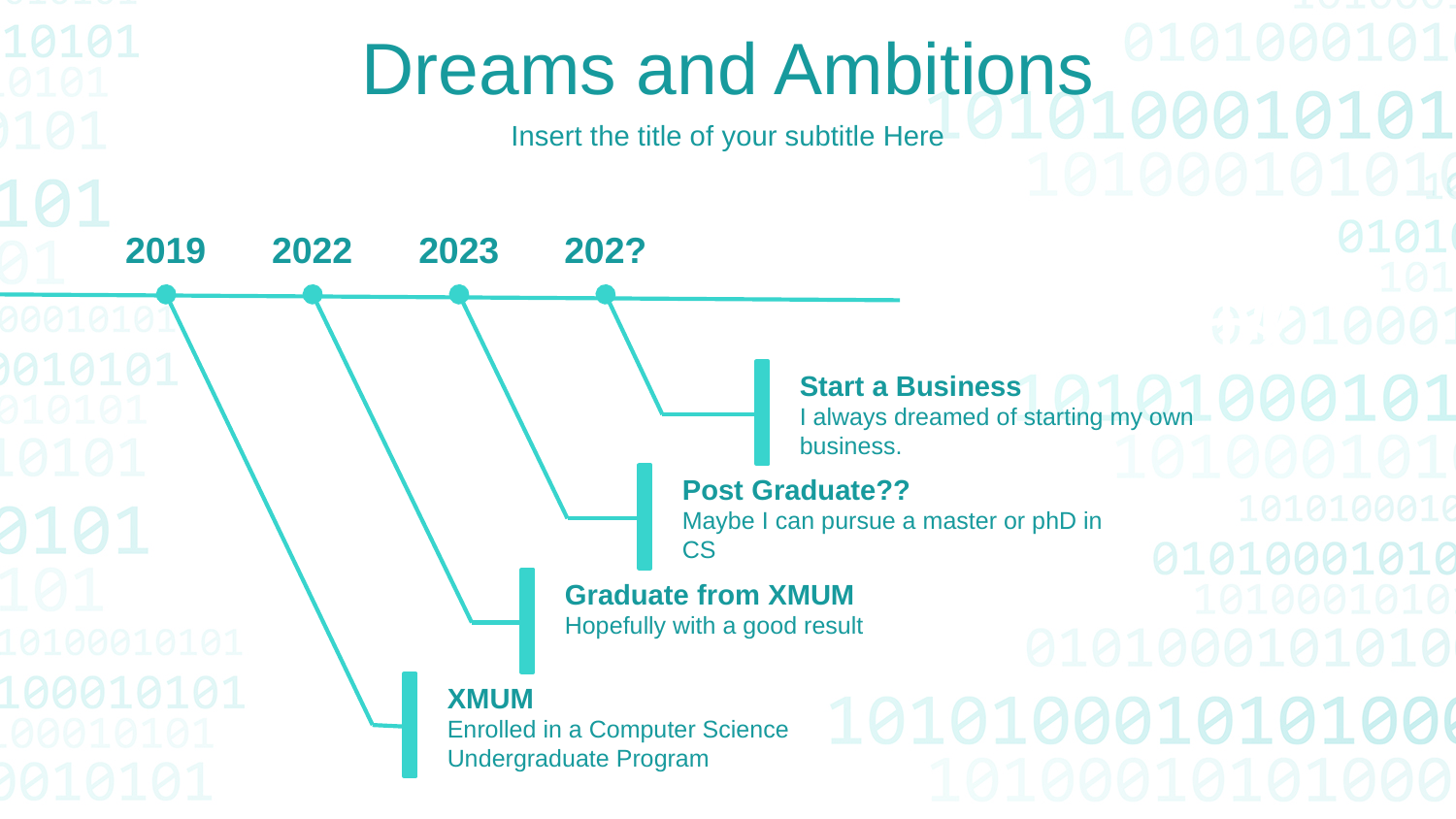

Dreams and Ambitions
Insert the title of your subtitle Here
2019
2022
2023
202?

Start a Business
I always dreamed of starting my own business.
Post Graduate??
Maybe I can pursue a master or phD in CS
Graduate from XMUM
Hopefully with a good result
XMUM
Enrolled in a Computer Science Undergraduate Program